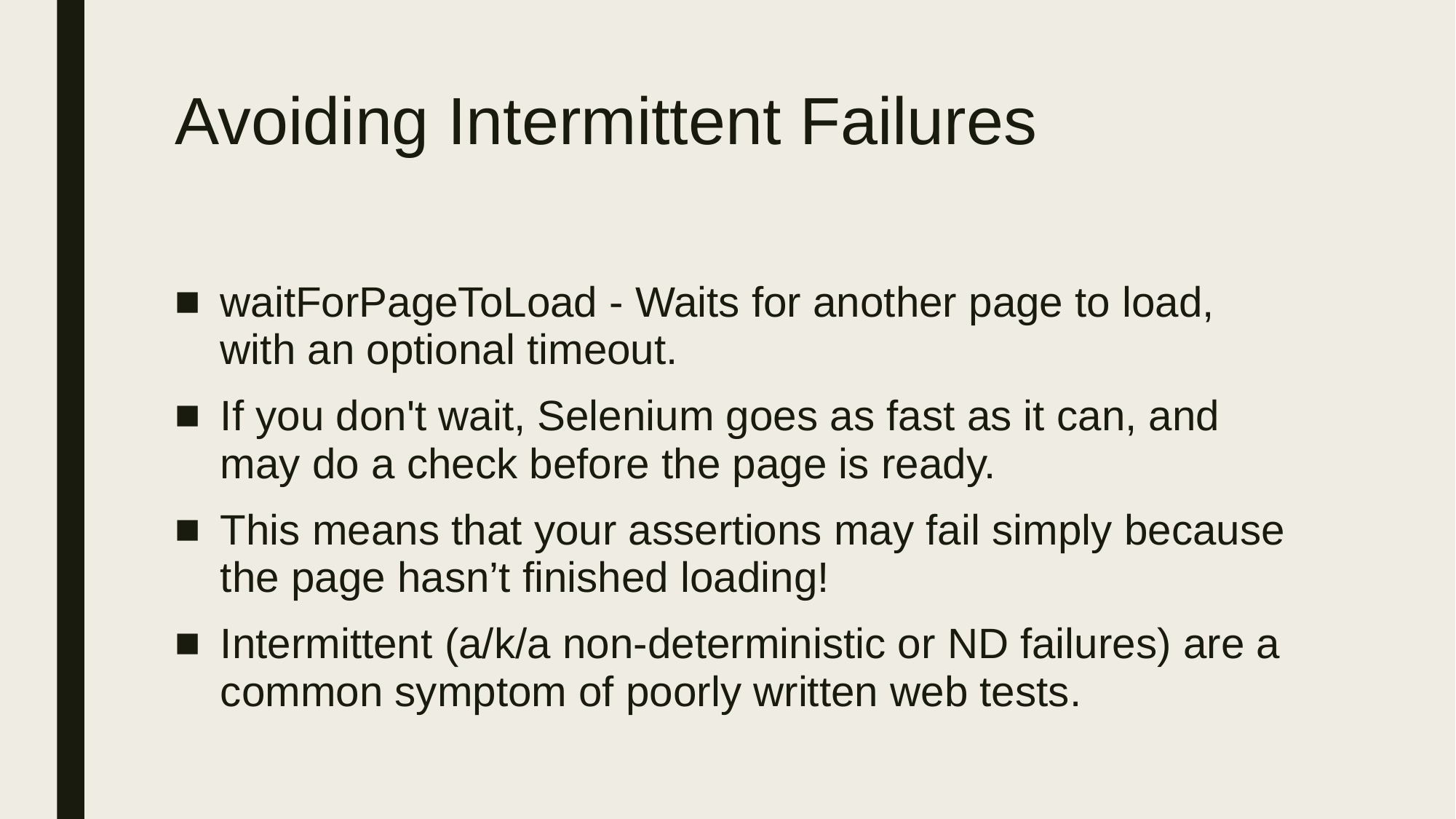

# Avoiding Intermittent Failures
waitForPageToLoad - Waits for another page to load, with an optional timeout.
If you don't wait, Selenium goes as fast as it can, and may do a check before the page is ready.
This means that your assertions may fail simply because the page hasn’t finished loading!
Intermittent (a/k/a non-deterministic or ND failures) are a common symptom of poorly written web tests.